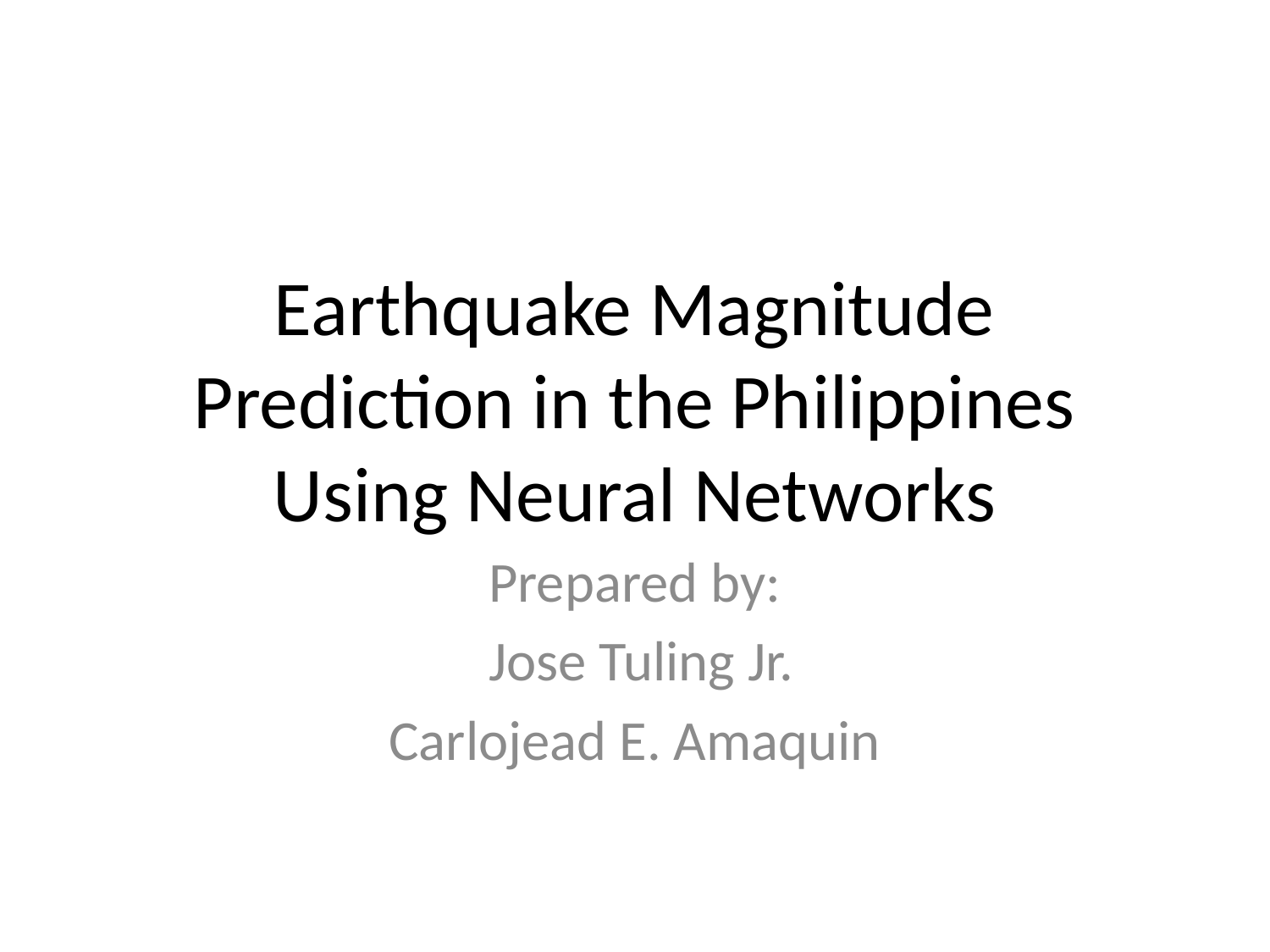

# Earthquake Magnitude Prediction in the Philippines Using Neural Networks
Prepared by:
 Jose Tuling Jr.
Carlojead E. Amaquin